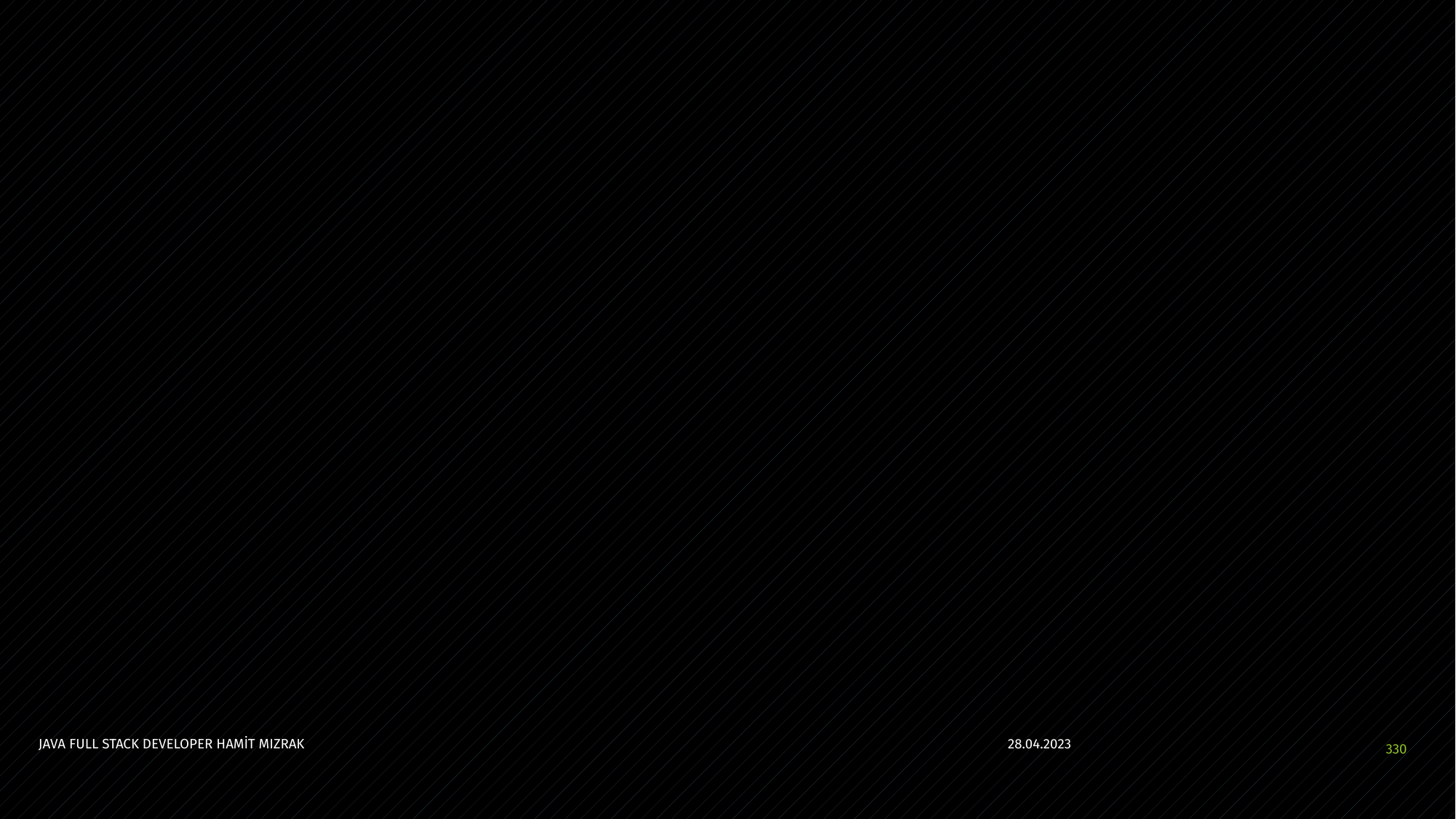

#

JAVA FULL STACK DEVELOPER HAMİT MIZRAK
28.04.2023
330